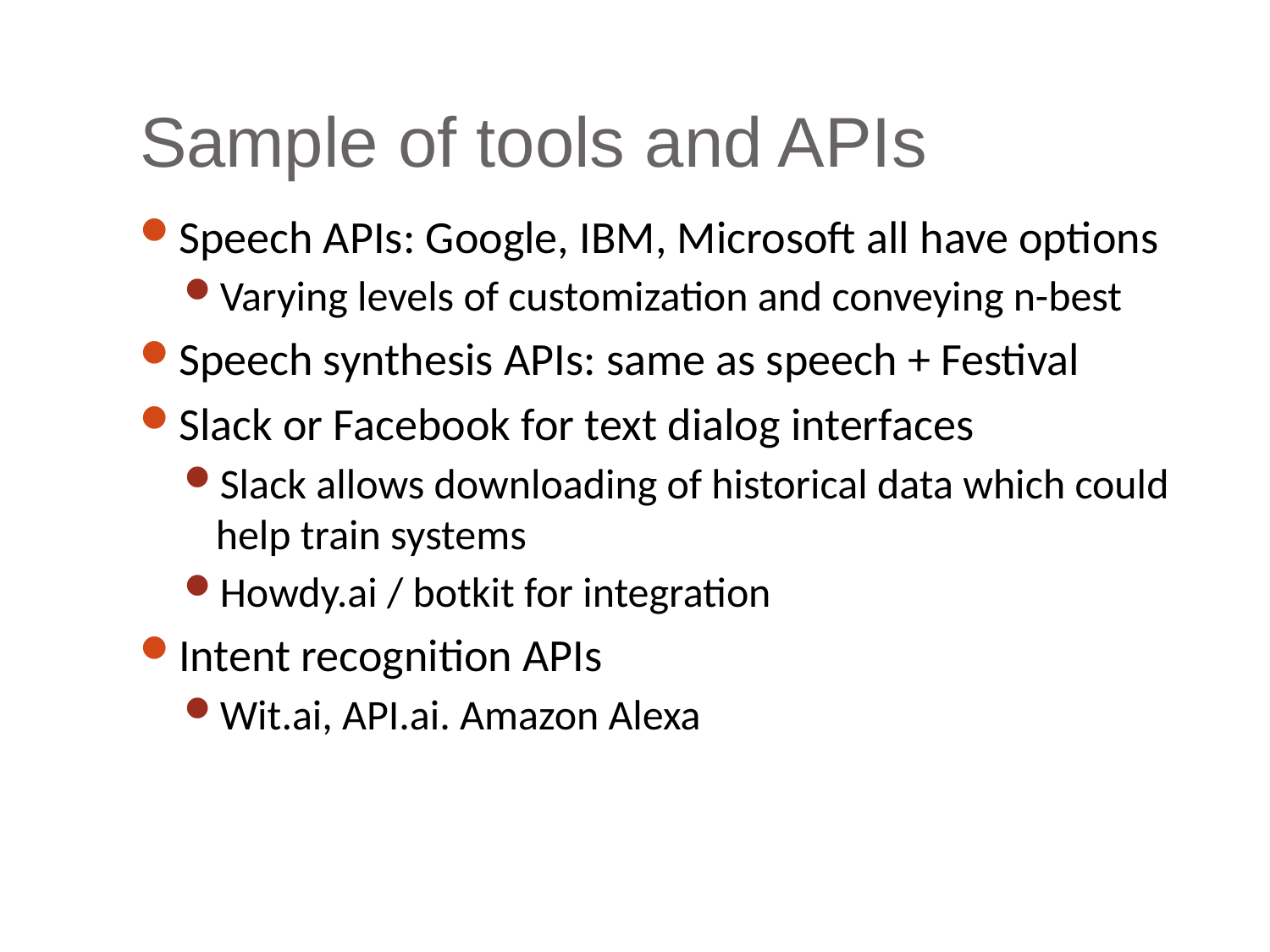

# Sample of tools and APIs
Speech APIs: Google, IBM, Microsoft all have options
Varying levels of customization and conveying n-best
Speech synthesis APIs: same as speech + Festival
Slack or Facebook for text dialog interfaces
Slack allows downloading of historical data which could help train systems
Howdy.ai / botkit for integration
Intent recognition APIs
Wit.ai, API.ai. Amazon Alexa